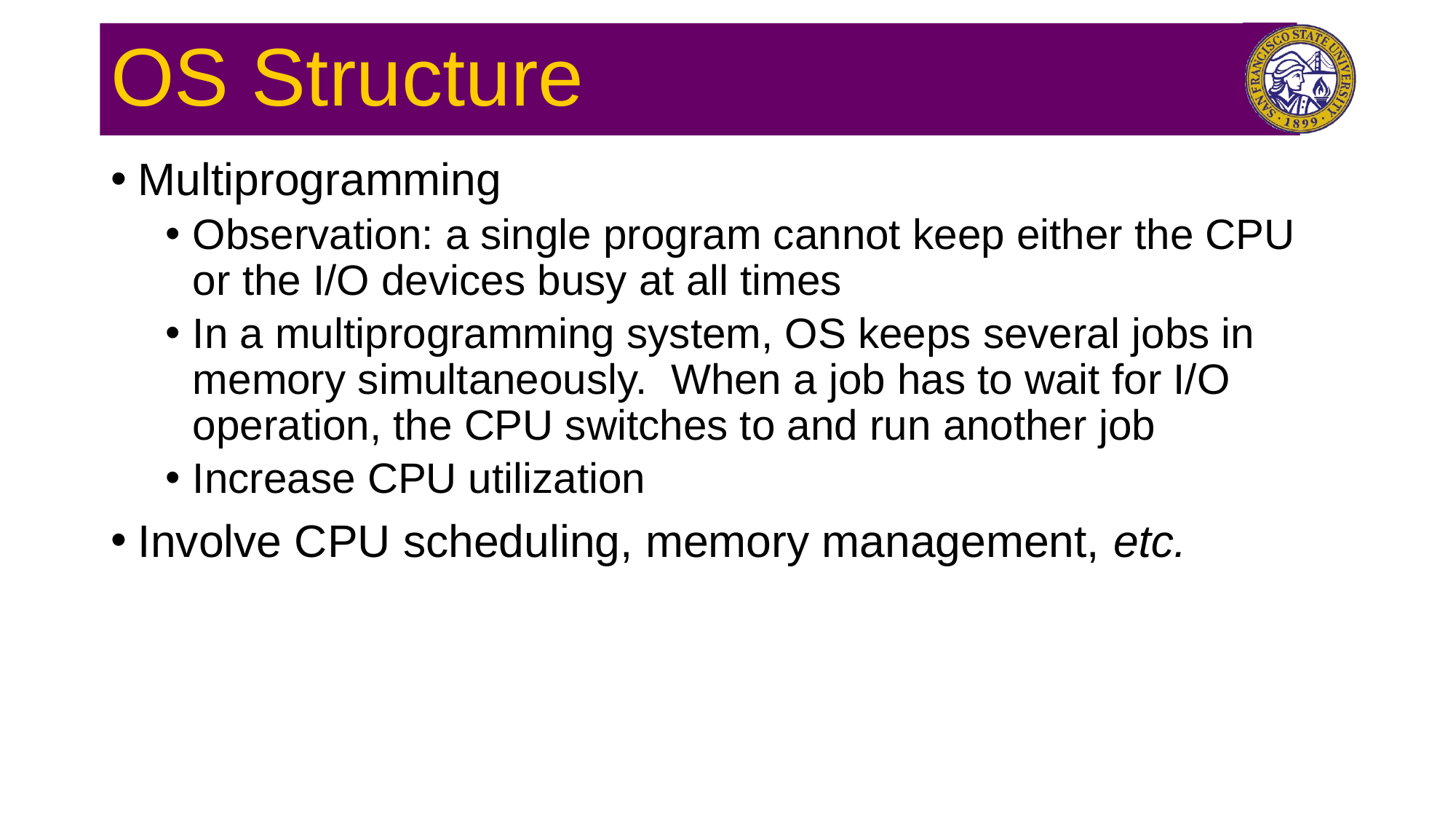

# OS Structure
Multiprogramming
Observation: a single program cannot keep either the CPU or the I/O devices busy at all times
In a multiprogramming system, OS keeps several jobs in memory simultaneously.  When a job has to wait for I/O operation, the CPU switches to and run another job
Increase CPU utilization
Involve CPU scheduling, memory management, etc.